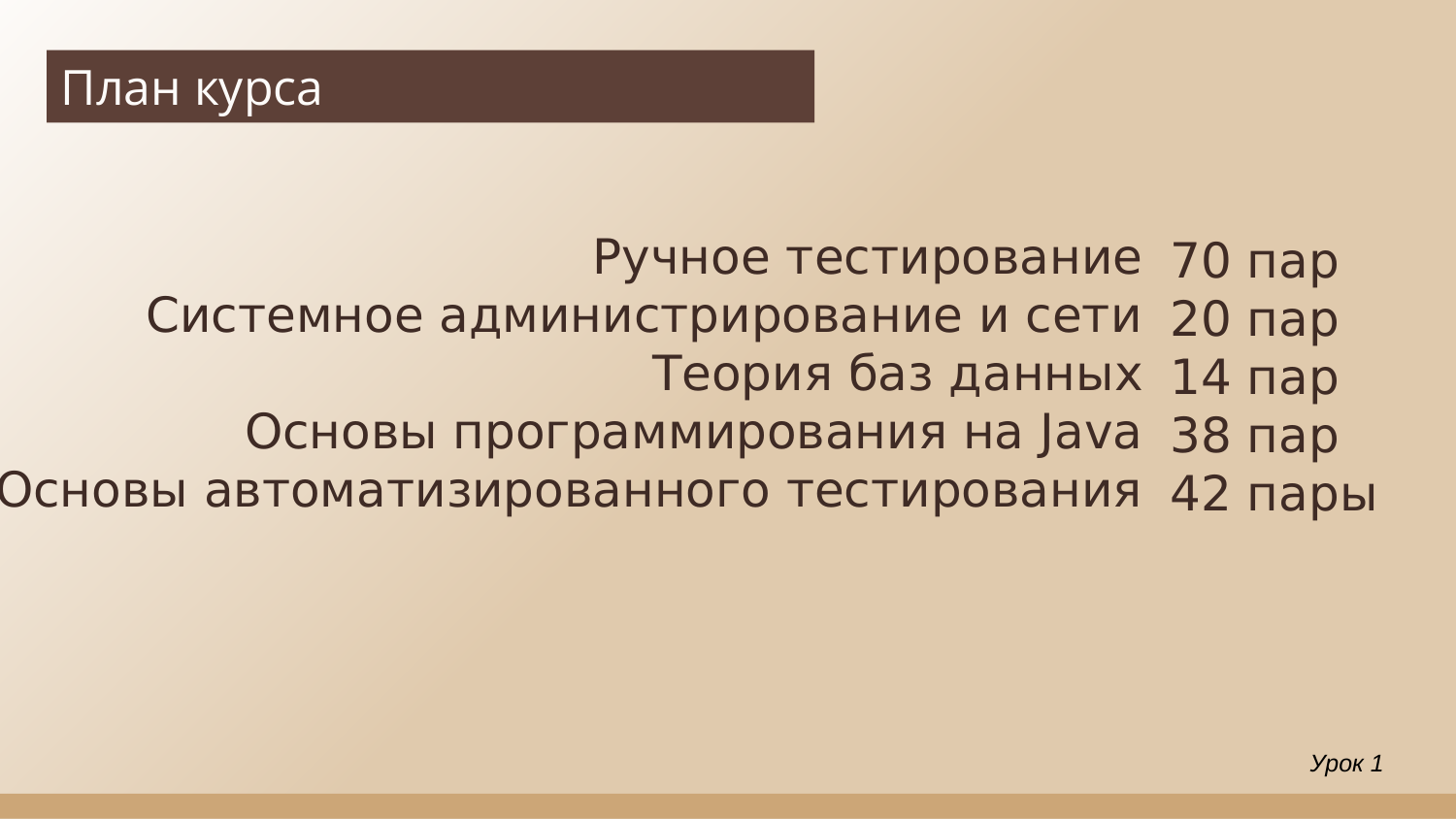

План курса
70 пар
20 пар
14 пар
38 пар
42 пары
Ручное тестирование
Системное администрирование и сети
Теория баз данных
Основы программирования на Java
Основы автоматизированного тестирования

Урок 1